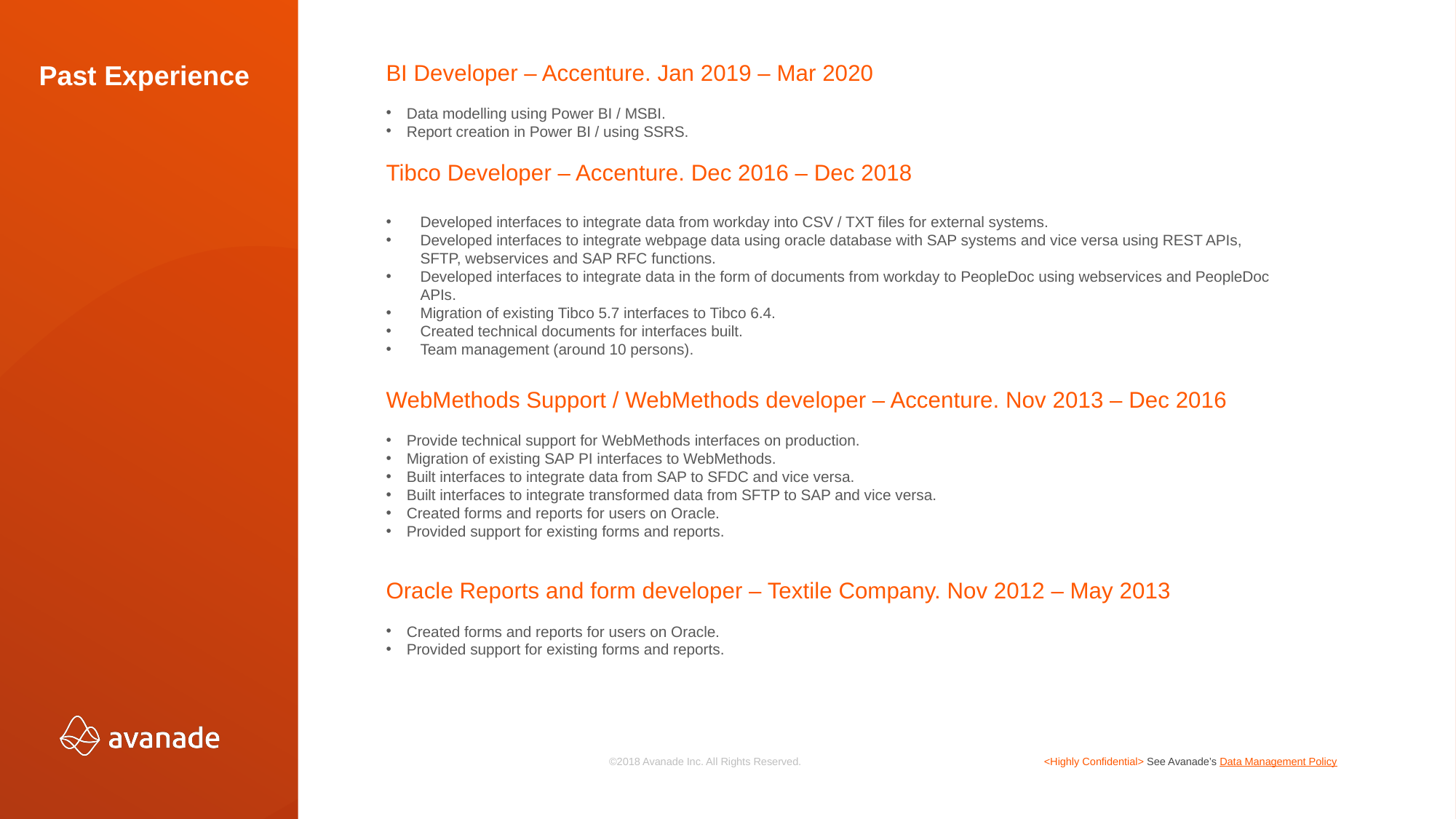

BI Developer – Accenture. Jan 2019 – Mar 2020

Data modelling using Power BI / MSBI.
Report creation in Power BI / using SSRS.

Tibco Developer – Accenture. Dec 2016 – Dec 2018

Developed interfaces to integrate data from workday into CSV / TXT files for external systems.
Developed interfaces to integrate webpage data using oracle database with SAP systems and vice versa using REST APIs, SFTP, webservices and SAP RFC functions.
Developed interfaces to integrate data in the form of documents from workday to PeopleDoc using webservices and PeopleDoc APIs.
Migration of existing Tibco 5.7 interfaces to Tibco 6.4.
Created technical documents for interfaces built.
Team management (around 10 persons).

WebMethods Support / WebMethods developer – Accenture. Nov 2013 – Dec 2016

Provide technical support for WebMethods interfaces on production.
Migration of existing SAP PI interfaces to WebMethods.
Built interfaces to integrate data from SAP to SFDC and vice versa.
Built interfaces to integrate transformed data from SFTP to SAP and vice versa.
Created forms and reports for users on Oracle.
Provided support for existing forms and reports.

Oracle Reports and form developer – Textile Company. Nov 2012 – May 2013

Created forms and reports for users on Oracle.
Provided support for existing forms and reports.

Past Experience